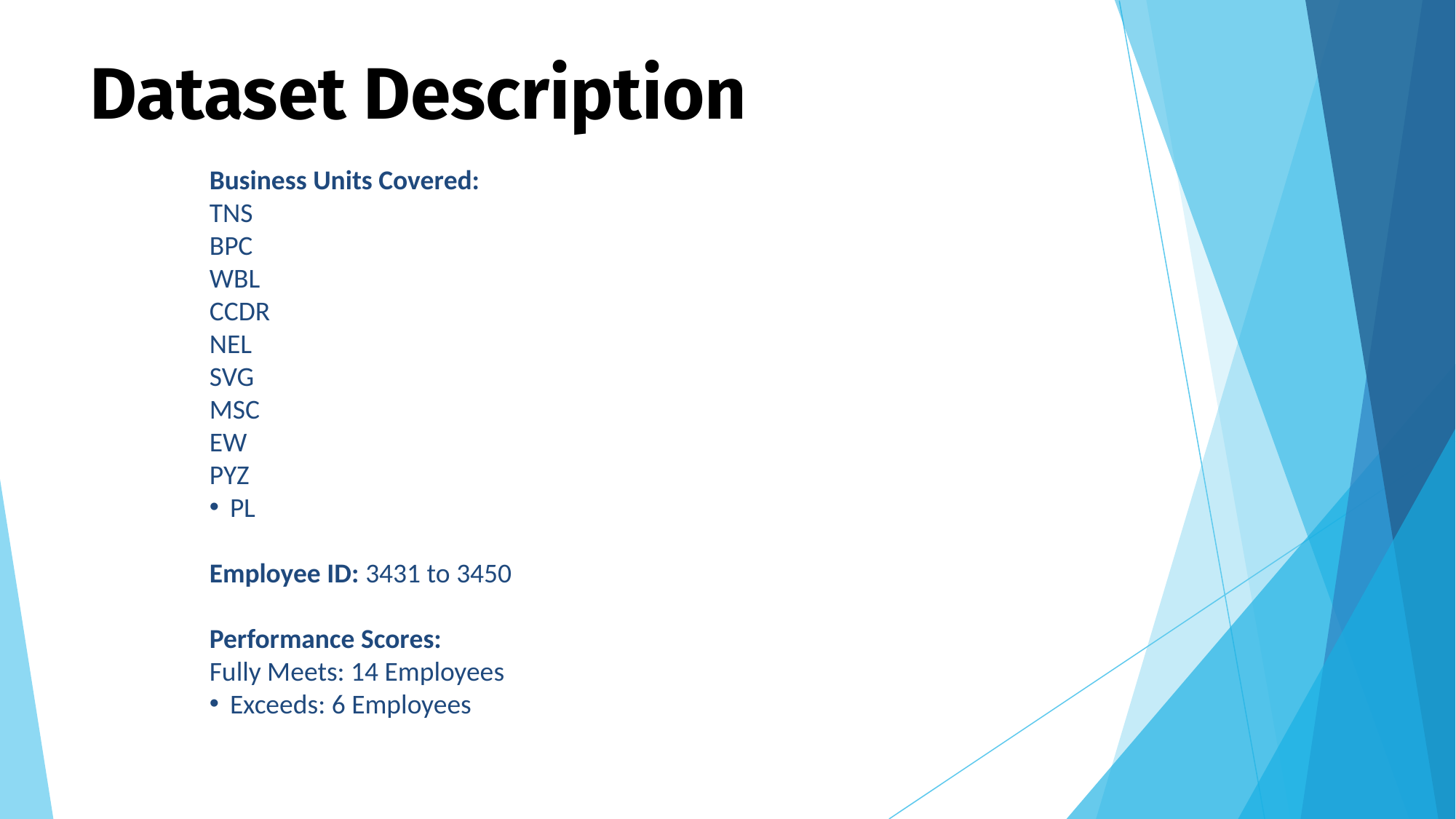

# Dataset Description
Business Units Covered:
TNS
BPC
WBL
CCDR
NEL
SVG
MSC
EW
PYZ
PL

Employee ID: 3431 to 3450

Performance Scores:
Fully Meets: 14 Employees
Exceeds: 6 Employees